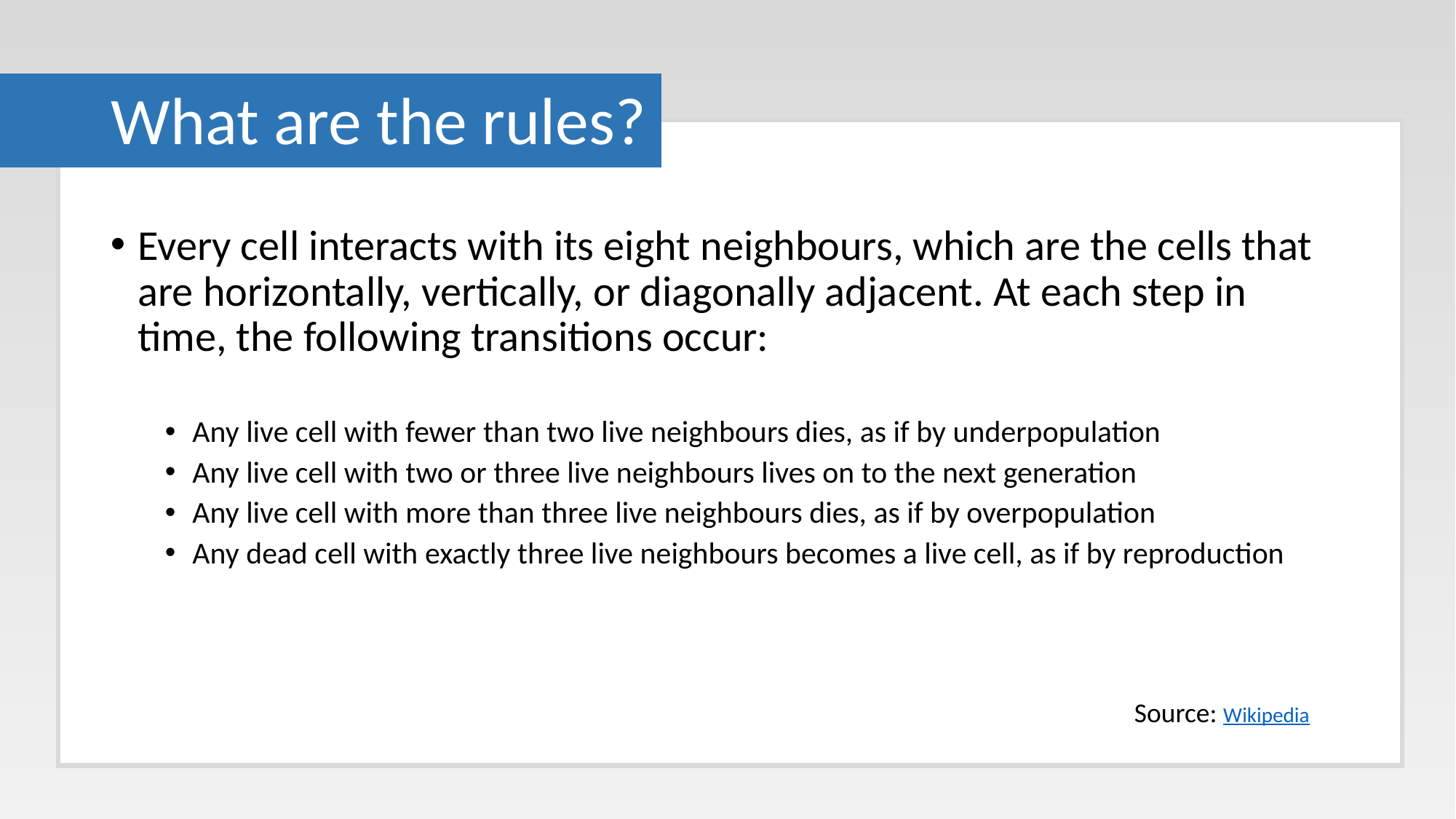

# What are the rules?

Every cell interacts with its eight neighbours, which are the cells that are horizontally, vertically, or diagonally adjacent. At each step in time, the following transitions occur:

Any live cell with fewer than two live neighbours dies, as if by underpopulation
Any live cell with two or three live neighbours lives on to the next generation
Any live cell with more than three live neighbours dies, as if by overpopulation
Any dead cell with exactly three live neighbours becomes a live cell, as if by reproduction

Source: Wikipedia